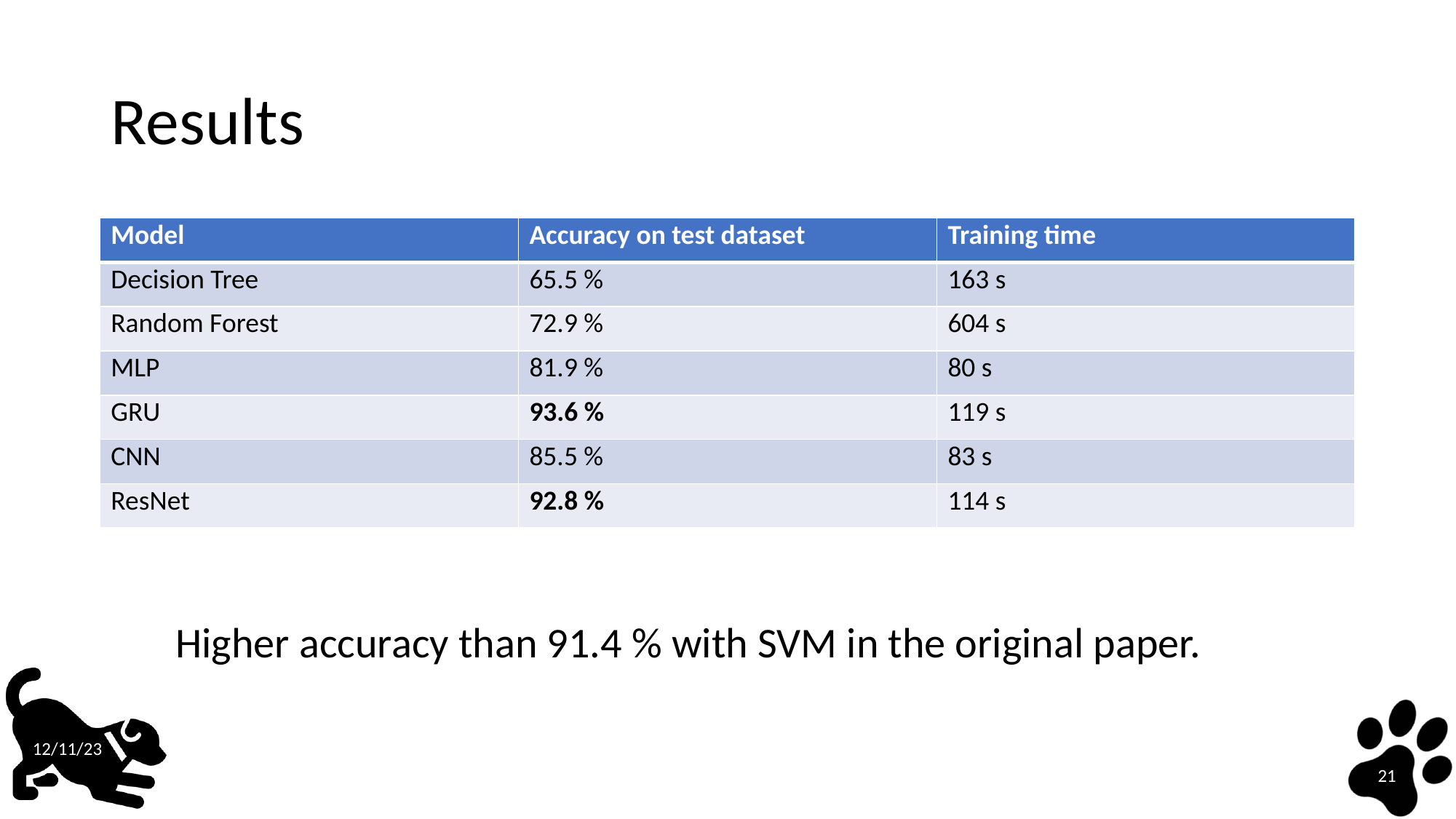

# Results
| Model | Accuracy on test dataset | Training time |
| --- | --- | --- |
| Decision Tree | 65.5 % | 163 s |
| Random Forest | 72.9 % | 604 s |
| MLP | 81.9 % | 80 s |
| GRU | 93.6 % | 119 s |
| CNN | 85.5 % | 83 s |
| ResNet | 92.8 % | 114 s |
Higher accuracy than 91.4 % with SVM in the original paper.
12/11/23
21